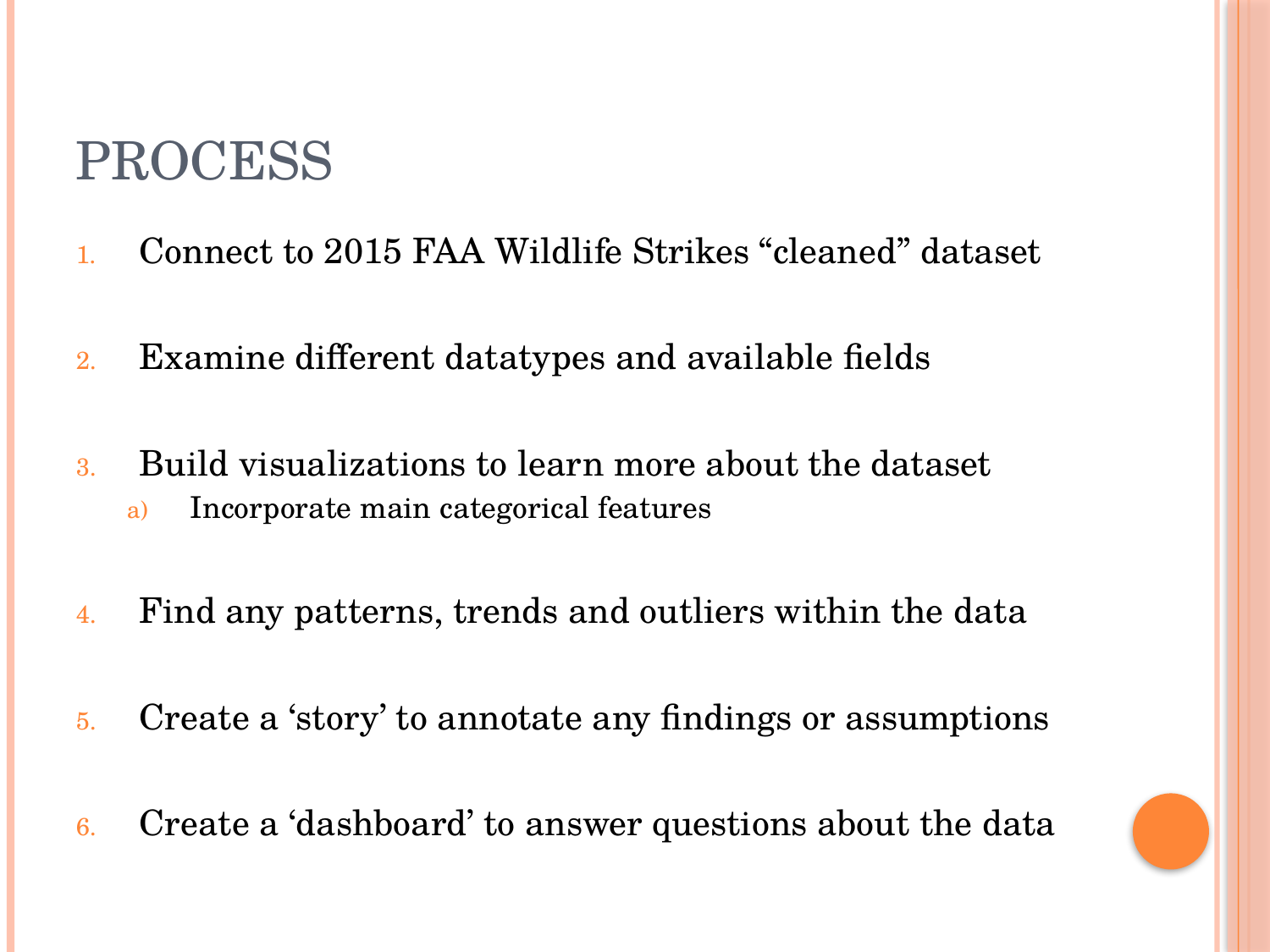

# Process
Connect to 2015 FAA Wildlife Strikes “cleaned” dataset

Examine different datatypes and available fields

Build visualizations to learn more about the dataset
Incorporate main categorical features

Find any patterns, trends and outliers within the data

Create a ‘story’ to annotate any findings or assumptions

Create a ‘dashboard’ to answer questions about the data